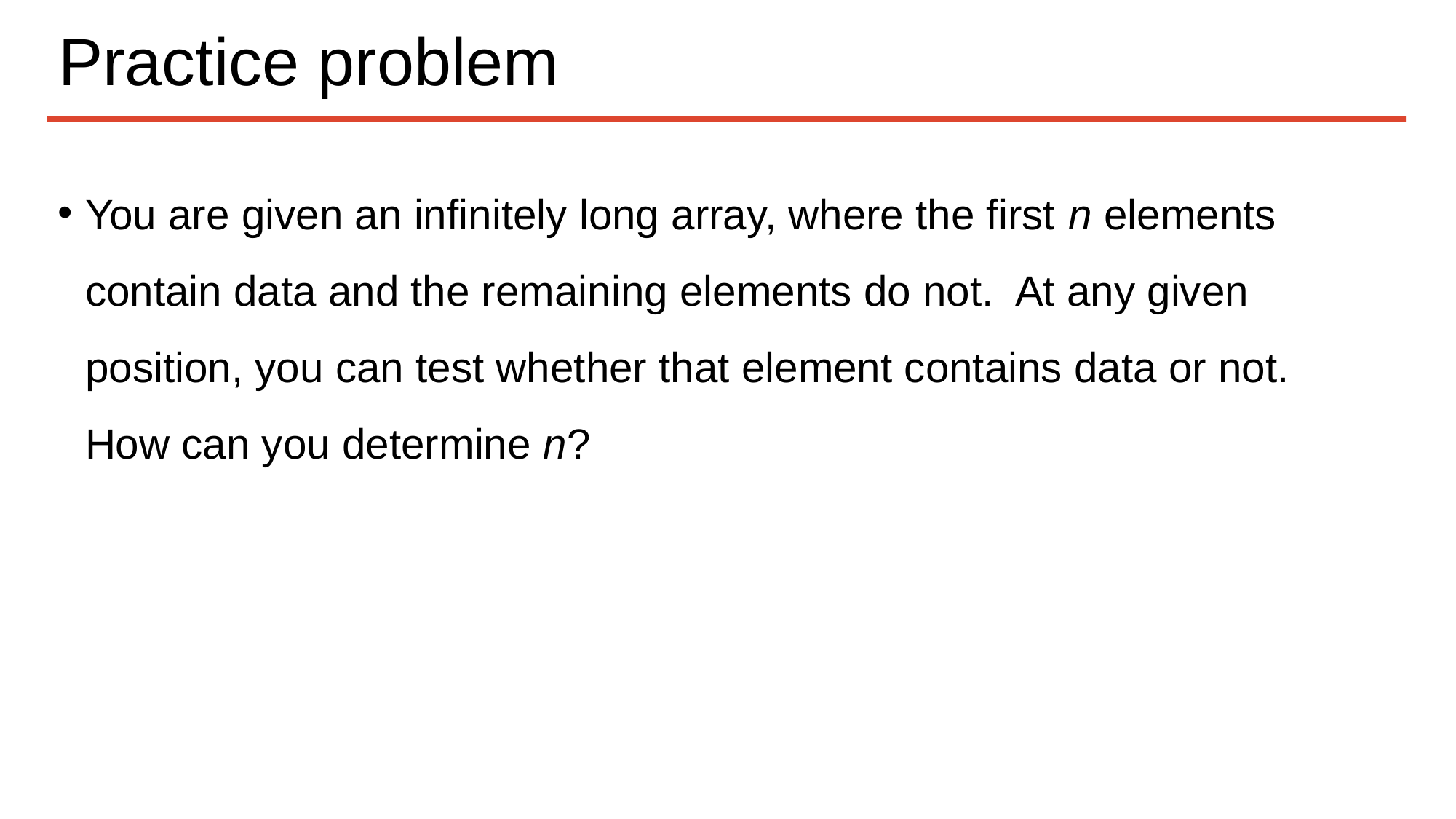

# Practice problem
You are given an infinitely long array, where the first n elements contain data and the remaining elements do not.  At any given position, you can test whether that element contains data or not.  How can you determine n?